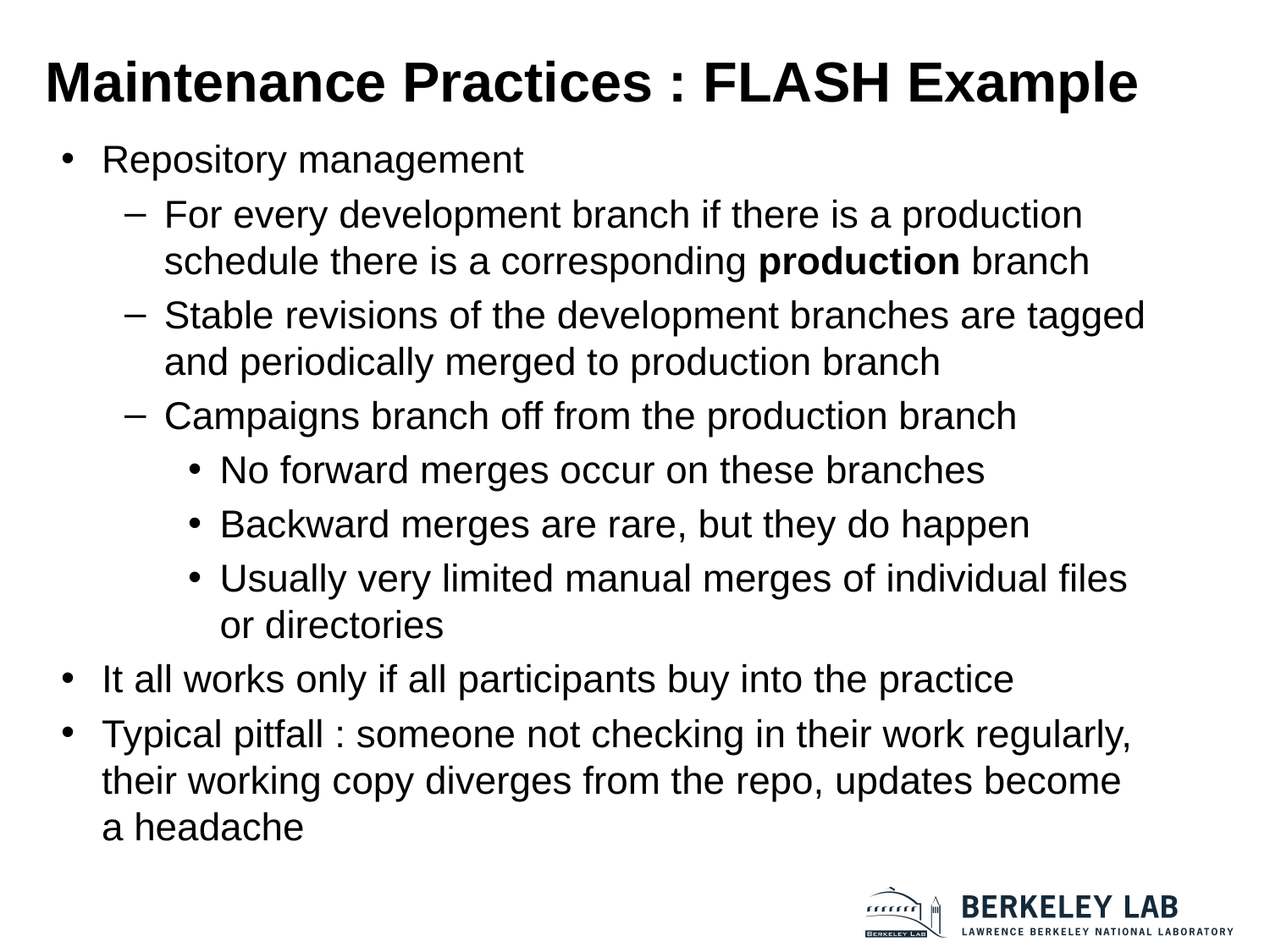

# Maintenance Practices : FLASH Example
Repository management
For every development branch if there is a production schedule there is a corresponding production branch
Stable revisions of the development branches are tagged and periodically merged to production branch
Campaigns branch off from the production branch
No forward merges occur on these branches
Backward merges are rare, but they do happen
Usually very limited manual merges of individual files or directories
It all works only if all participants buy into the practice
Typical pitfall : someone not checking in their work regularly, their working copy diverges from the repo, updates become a headache